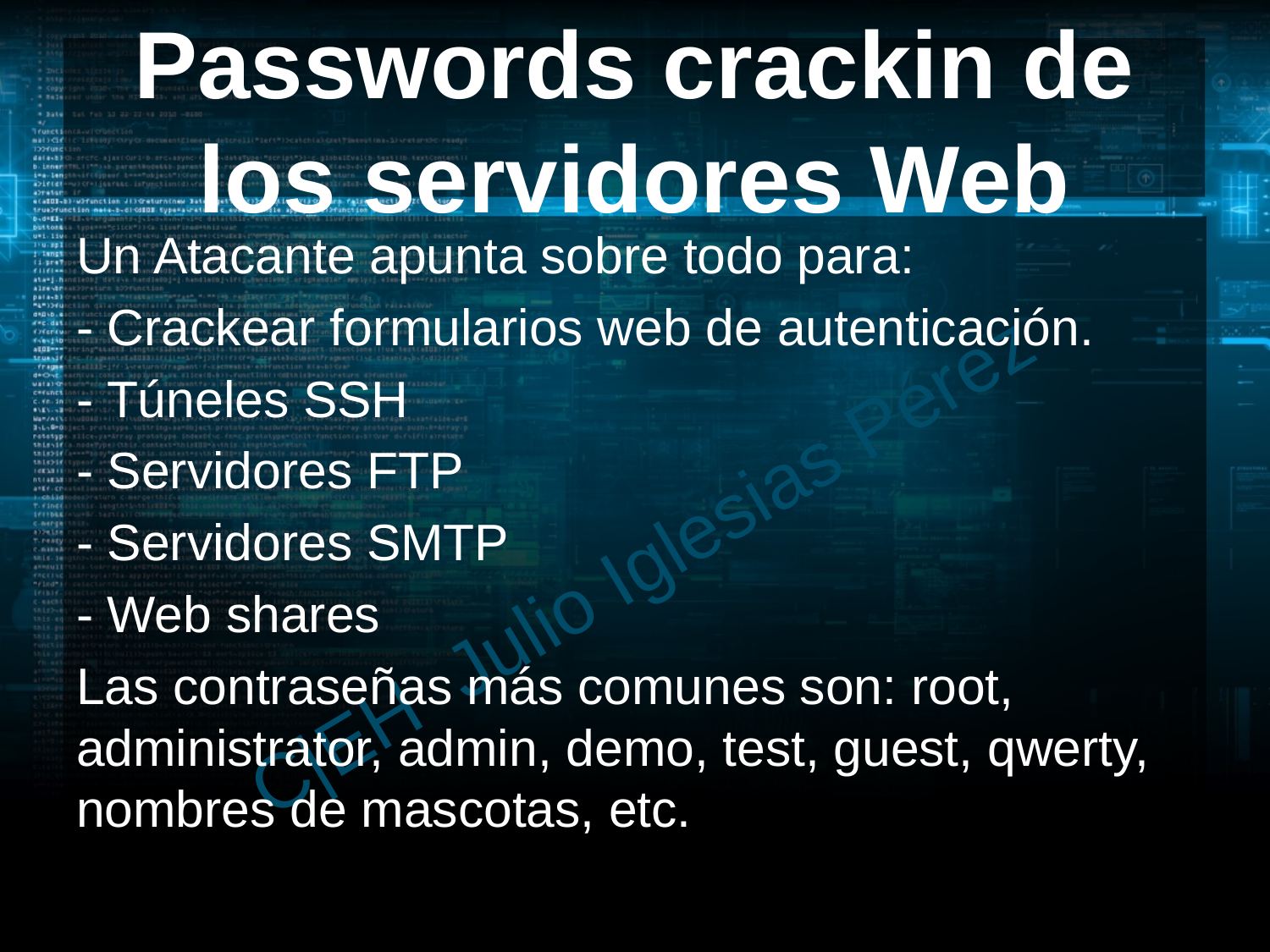

# Passwords crackin de los servidores Web
Un Atacante apunta sobre todo para:
- Crackear formularios web de autenticación.
- Túneles SSH
- Servidores FTP
- Servidores SMTP
- Web shares
Las contraseñas más comunes son: root, administrator, admin, demo, test, guest, qwerty, nombres de mascotas, etc.
C|EH  Julio Iglesias Pérez